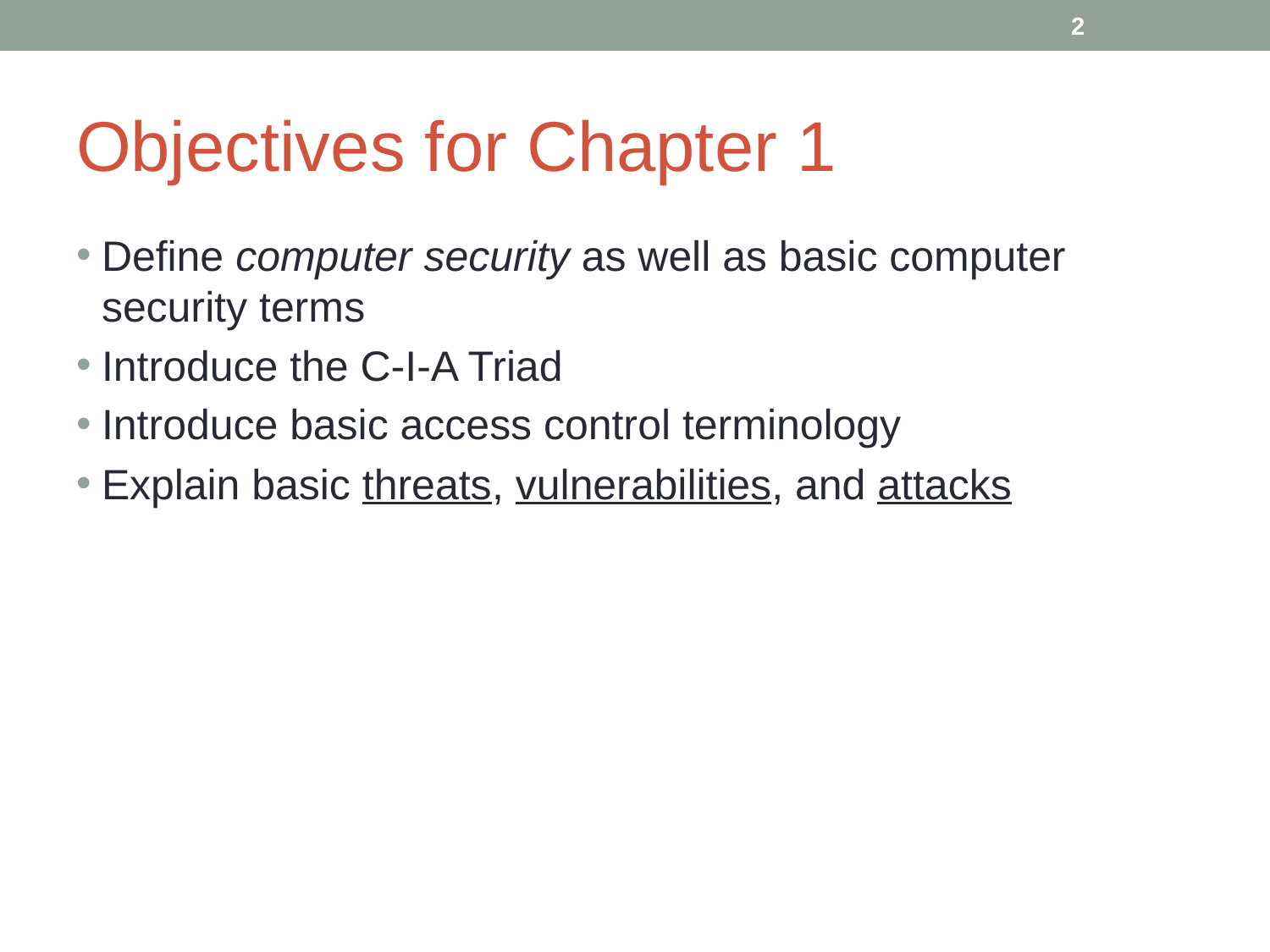

2
# Objectives for Chapter 1
Define computer security as well as basic computer security terms
Introduce the C-I-A Triad
Introduce basic access control terminology
Explain basic threats, vulnerabilities, and attacks